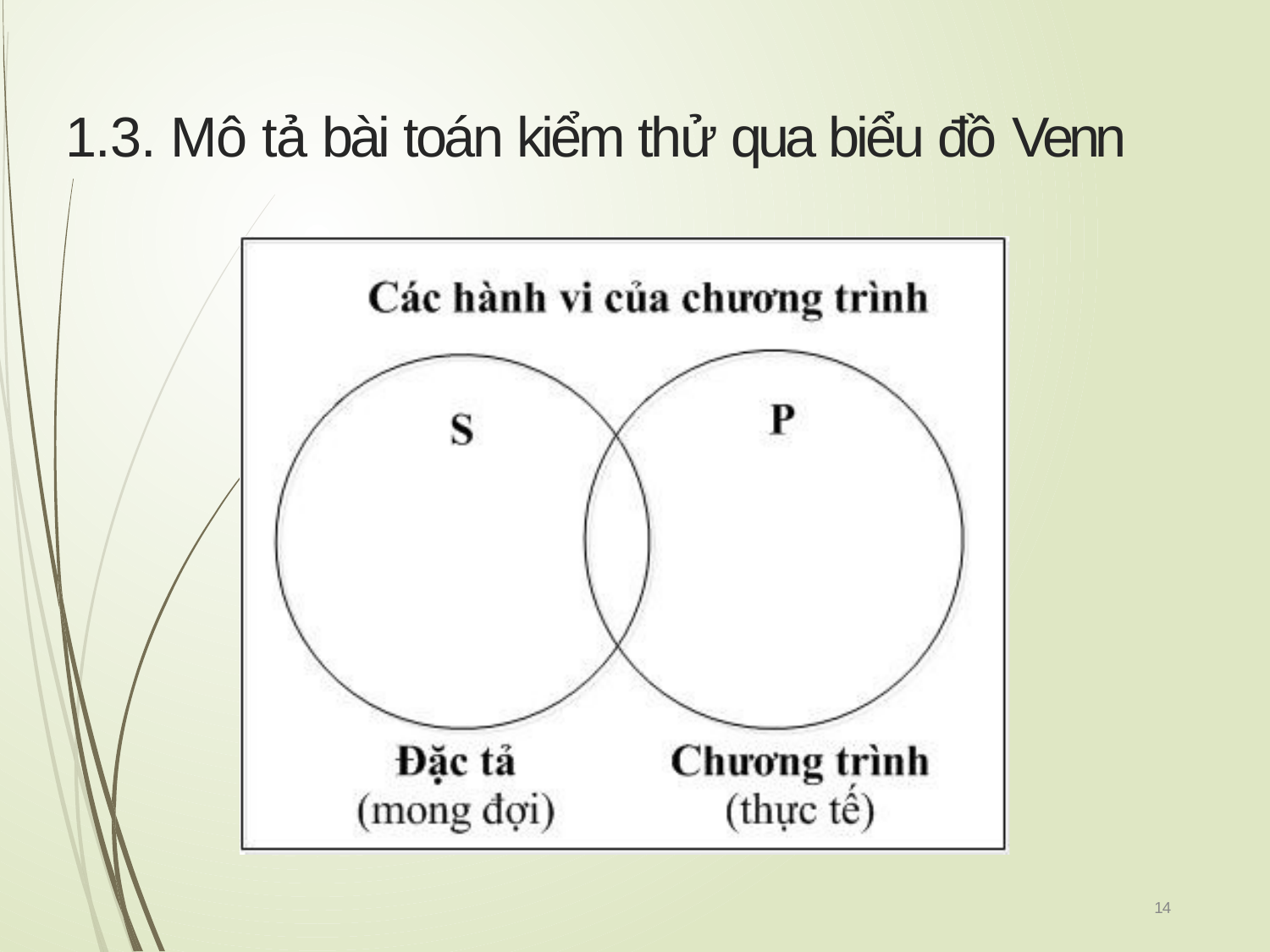

# 1.3. Mô tả bài toán kiểm thử qua biểu đồ Venn

14